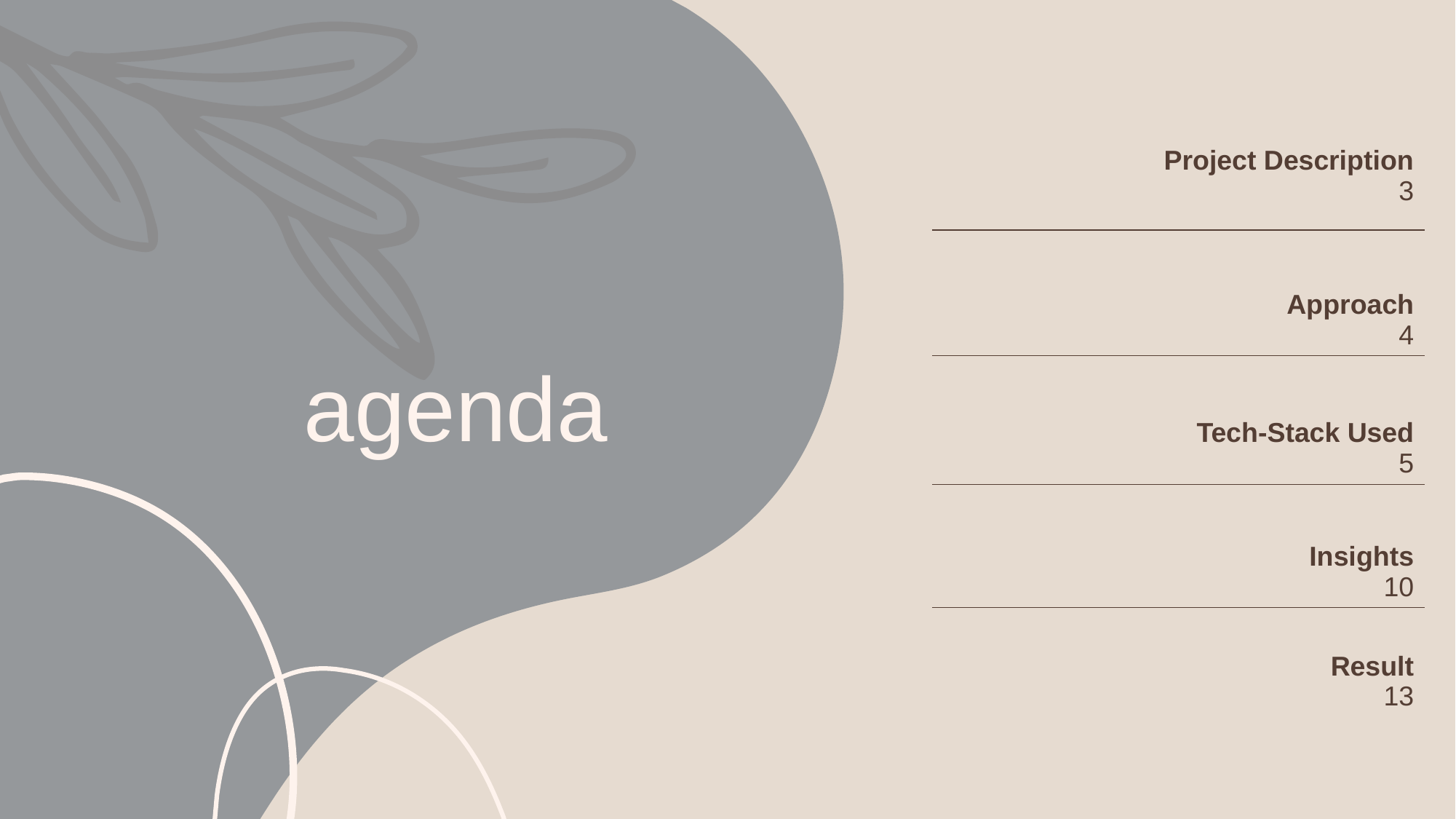

| Project Description 3 |
| --- |
| Approach 4 |
| Tech-Stack Used 5 |
| Insights 10 |
| Result 13 |
# agenda